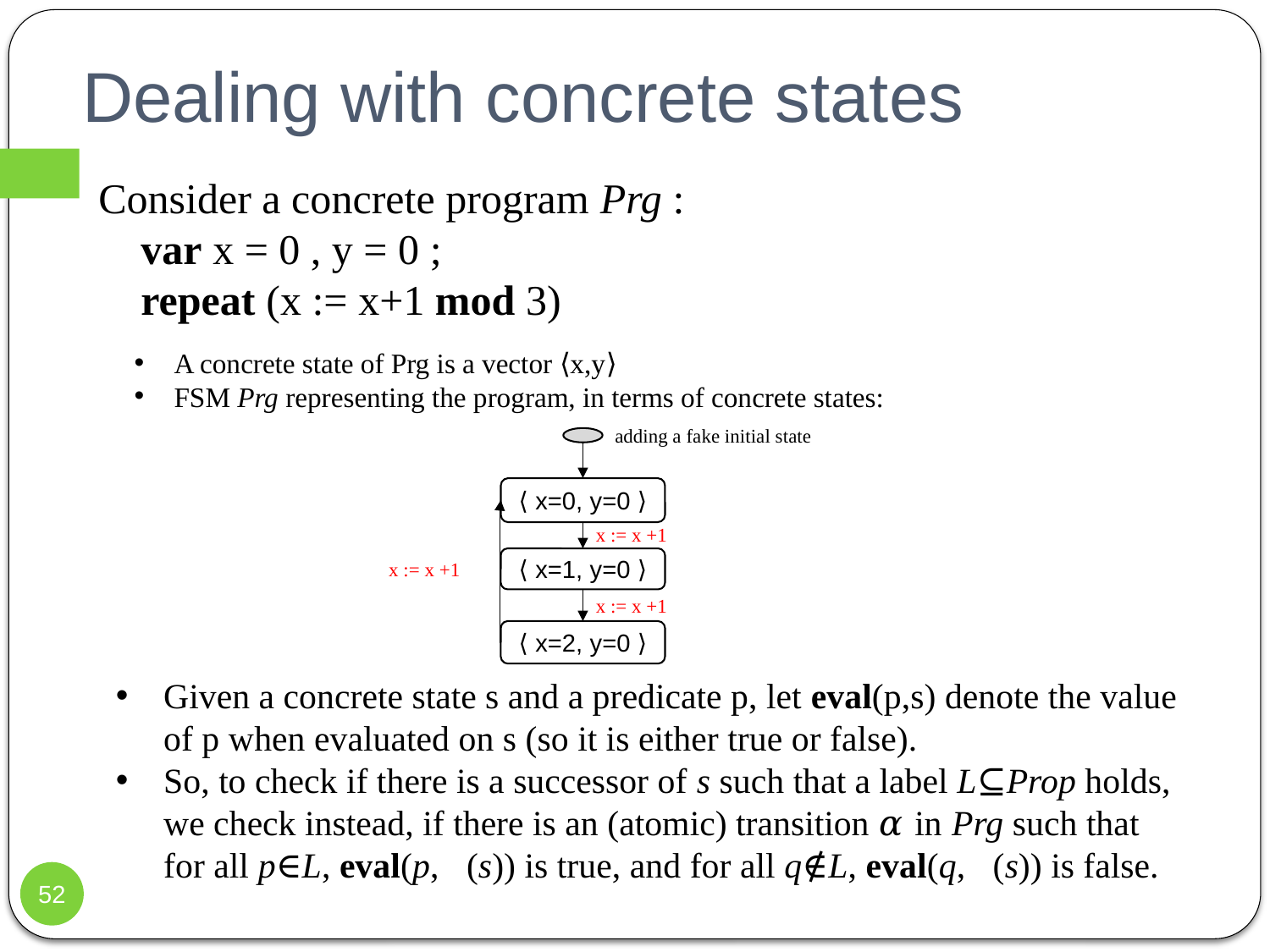

# Dealing with concrete states
Consider a concrete program Prg :
    var x = 0 , y = 0 ;
    repeat (x := x+1 mod 3)
A concrete state of Prg is a vector ⟨x,y⟩
FSM Prg representing the program, in terms of concrete states:
adding a fake initial state

⟨ x=0, y=0 ⟩
x := x +1
⟨ x=1, y=0 ⟩
x := x +1
x := x +1
⟨ x=2, y=0 ⟩
Given a concrete state s and a predicate p, let eval(p,s) denote the value of p when evaluated on s (so it is either true or false).
So, to check if there is a successor of s such that a label L⊆Prop holds, we check instead, if there is an (atomic) transition 𝛼 in Prg such that for all p∈L, eval(p,𝛼(s)) is true, and for all q∉L, eval(q,𝛼(s)) is false.
52